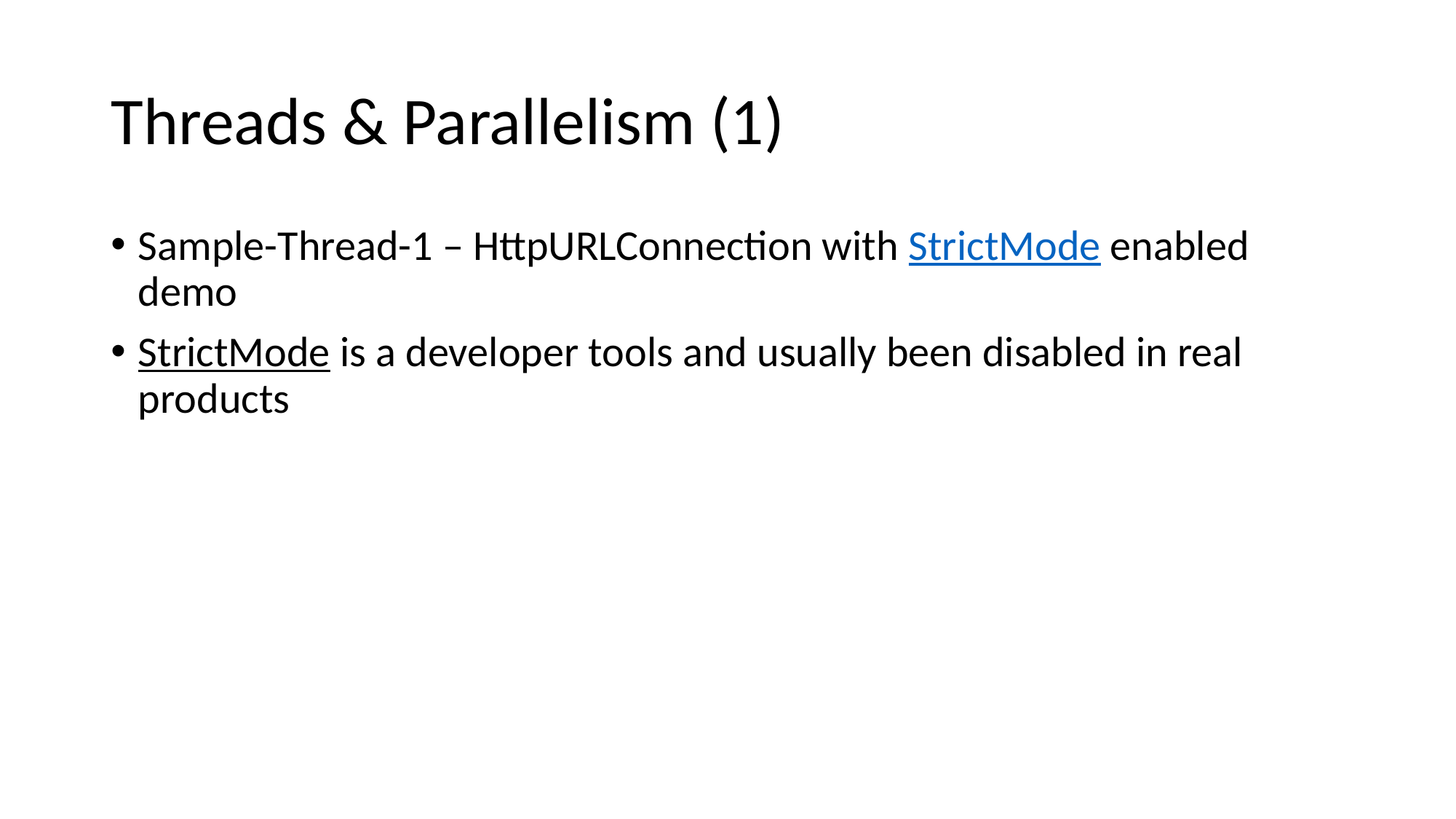

# Threads & Parallelism (1)
Sample-Thread-1 – HttpURLConnection with StrictMode enabled demo
StrictMode is a developer tools and usually been disabled in real products